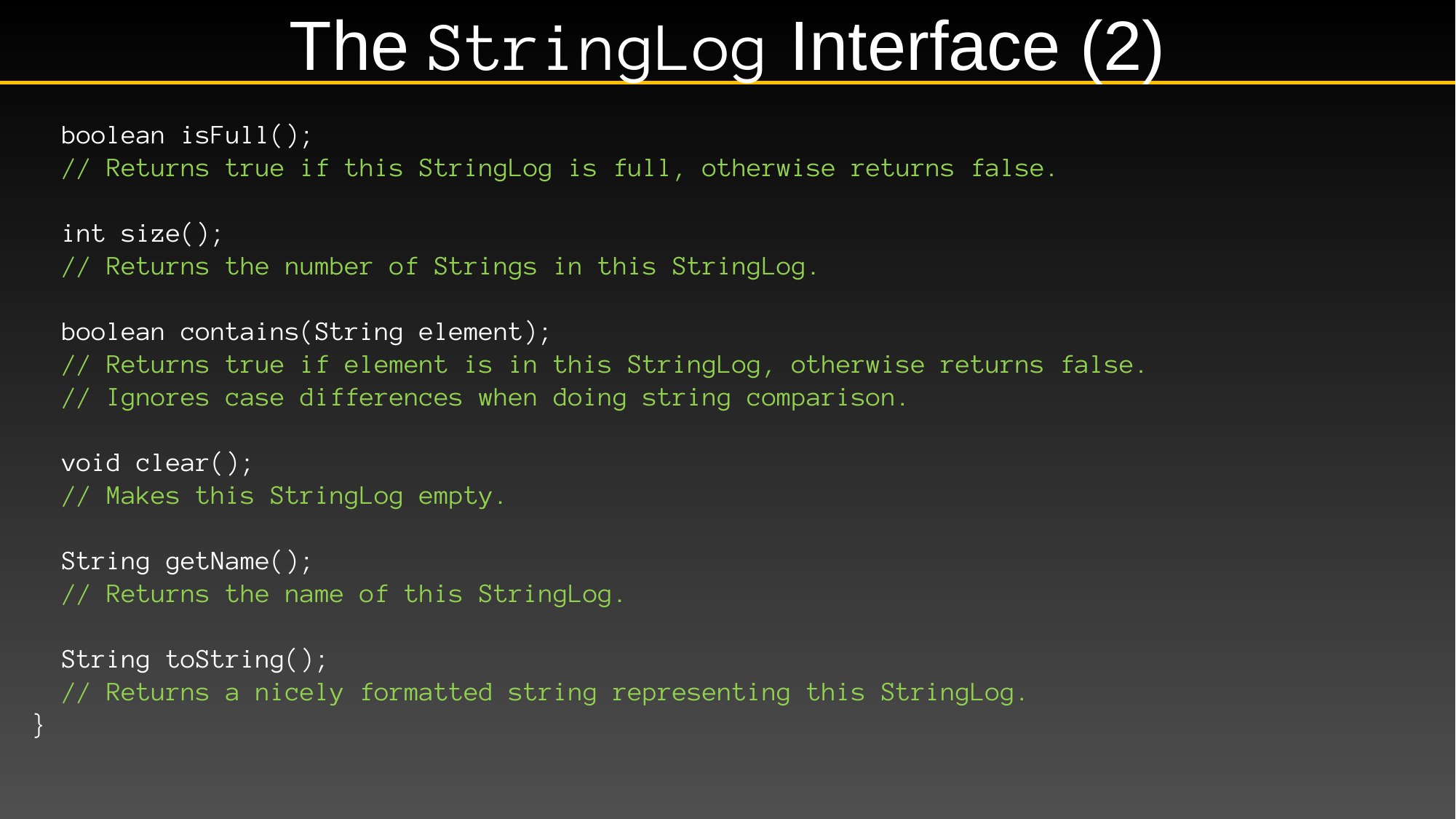

# The StringLog Interface (2)
  boolean isFull();
  // Returns true if this StringLog is full, otherwise returns false.

  int size();
  // Returns the number of Strings in this StringLog.

  boolean contains(String element);
  // Returns true if element is in this StringLog, otherwise returns false.
  // Ignores case differences when doing string comparison.

  void clear();
  // Makes this StringLog empty.

  String getName();
  // Returns the name of this StringLog.

  String toString();
  // Returns a nicely formatted string representing this StringLog.
}